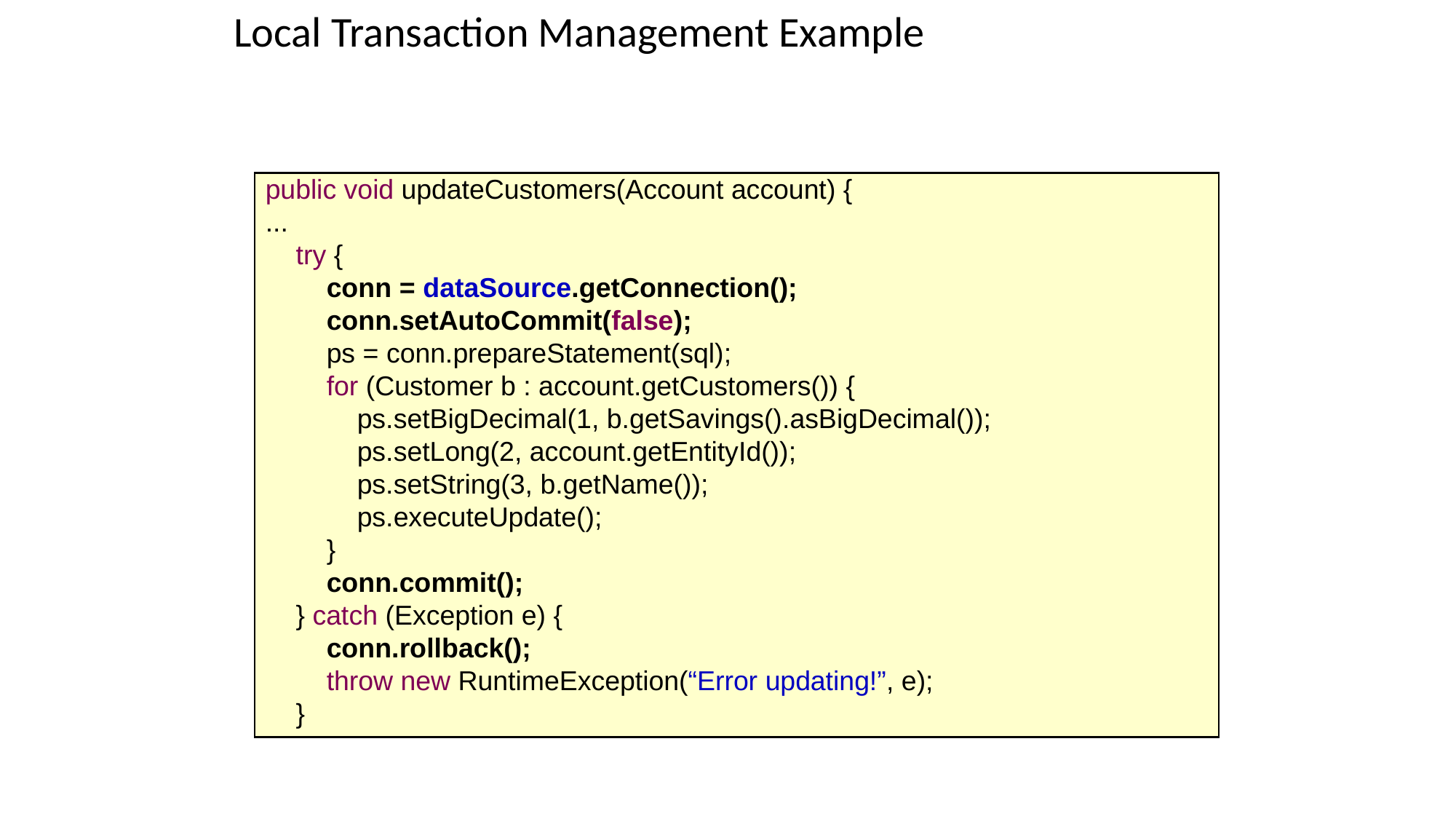

Local Transaction Management Example
public void updateCustomers(Account account) {
...
    try {
        conn = dataSource.getConnection();
        conn.setAutoCommit(false);
        ps = conn.prepareStatement(sql);
        for (Customer b : account.getCustomers()) {
            ps.setBigDecimal(1, b.getSavings().asBigDecimal());
            ps.setLong(2, account.getEntityId());
            ps.setString(3, b.getName());
            ps.executeUpdate();
        }
        conn.commit();
    } catch (Exception e) {
        conn.rollback();
        throw new RuntimeException(“Error updating!”, e);
    }